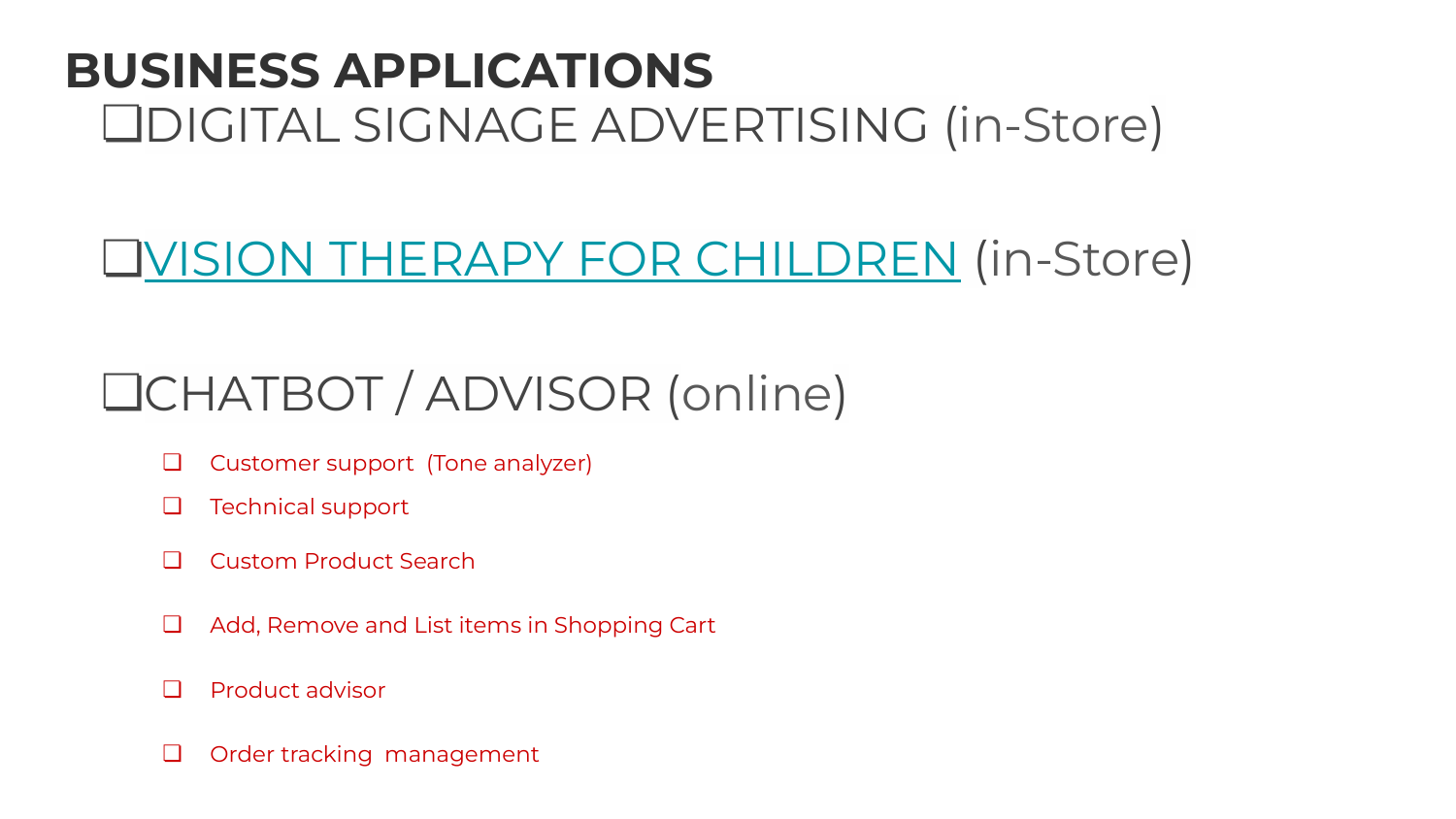

BUSINESS APPLICATIONS
# DIGITAL SIGNAGE ADVERTISING (in-Store)

VISION THERAPY FOR CHILDREN (in-Store)

CHATBOT / ADVISOR (online)
Customer support  (Tone analyzer)
Technical support
Custom Product Search
Add, Remove and List items in Shopping Cart
Product advisor
Order tracking  management